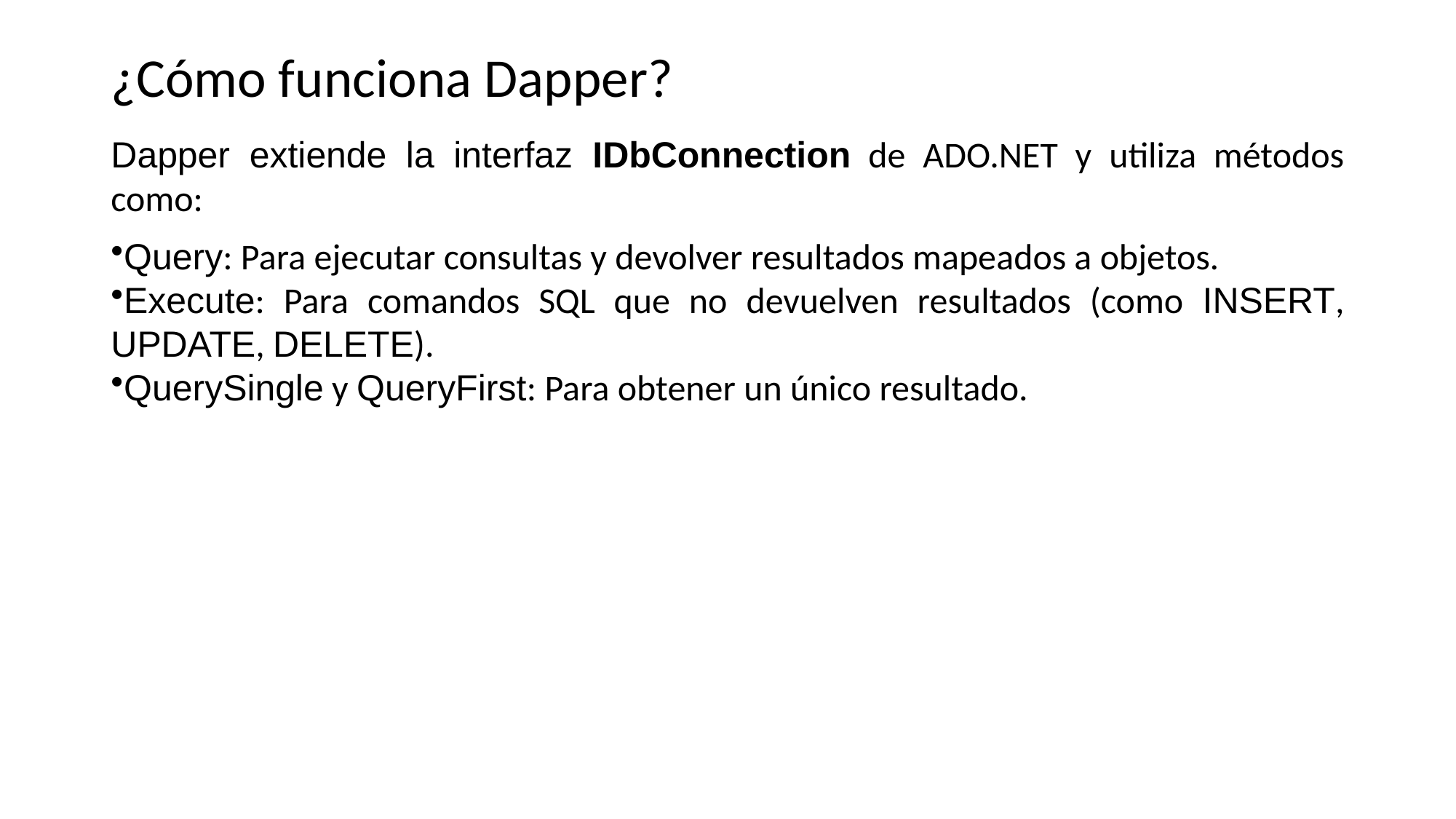

# ¿Cómo funciona Dapper?
Dapper extiende la interfaz IDbConnection de ADO.NET y utiliza métodos como:

Query: Para ejecutar consultas y devolver resultados mapeados a objetos.
Execute: Para comandos SQL que no devuelven resultados (como INSERT, UPDATE, DELETE).
QuerySingle y QueryFirst: Para obtener un único resultado.